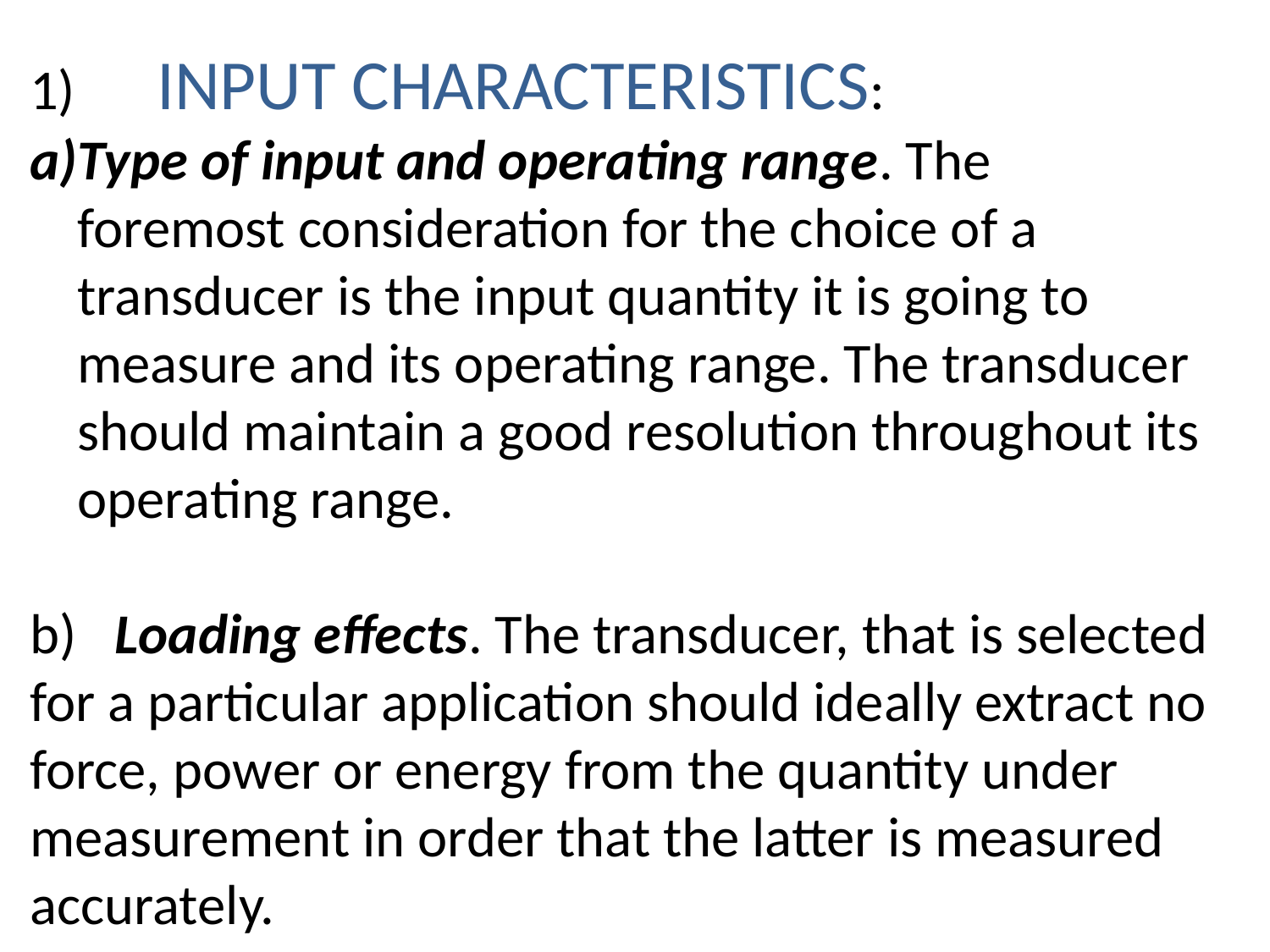

1)	INPUT CHARACTERISTICS:
Type of input and operating range. The foremost consideration for the choice of a transducer is the input quantity it is going to measure and its operating range. The transducer should maintain a good resolution throughout its operating range.

b)   Loading effects. The transducer, that is selected for a particular application should ideally extract no force, power or energy from the quantity under measurement in order that the latter is measured accurately.